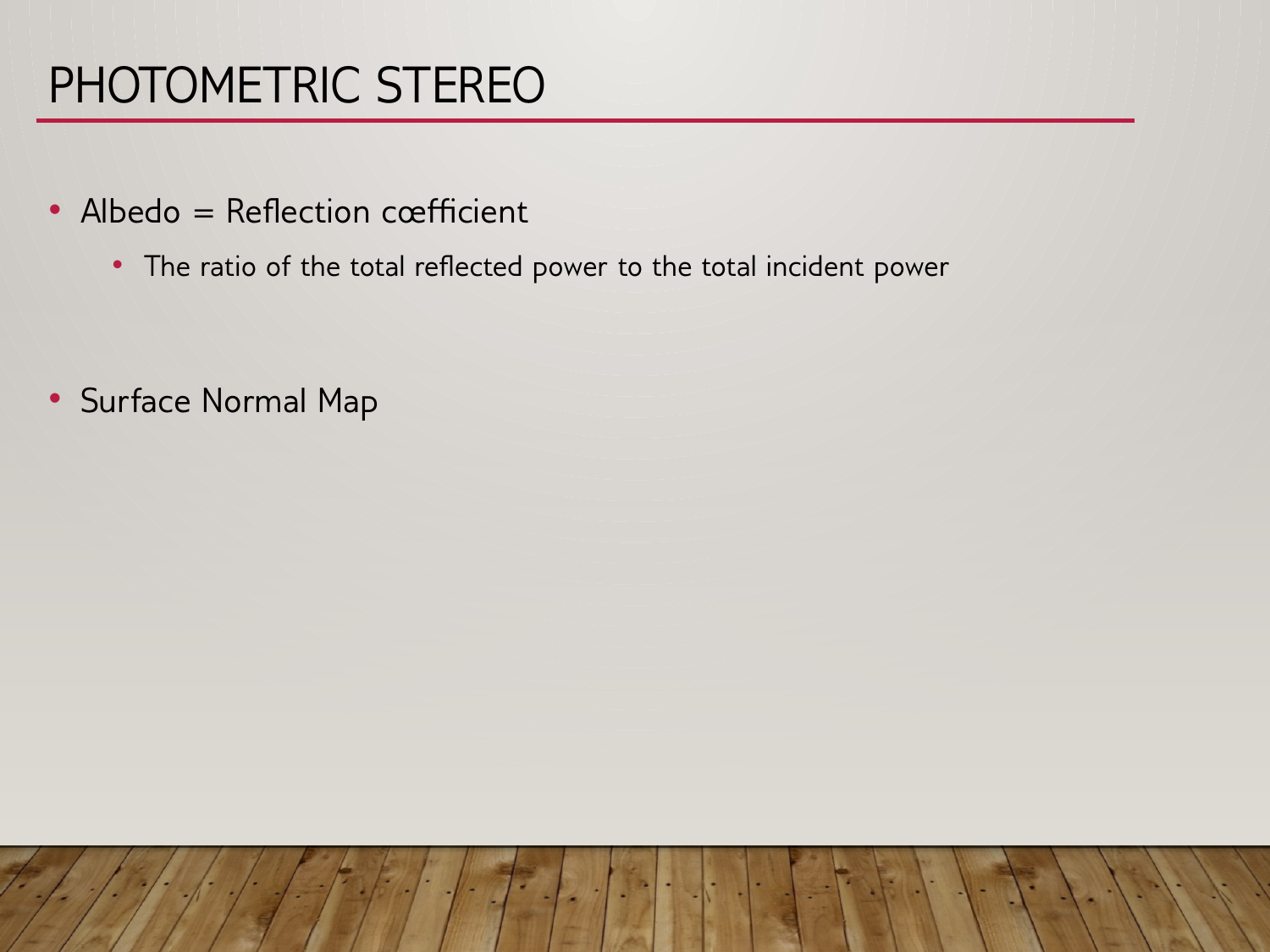

# Photometric stereo
Albedo = Reflection coefficient
The ratio of the total reflected power to the total incident power

Surface Normal Map